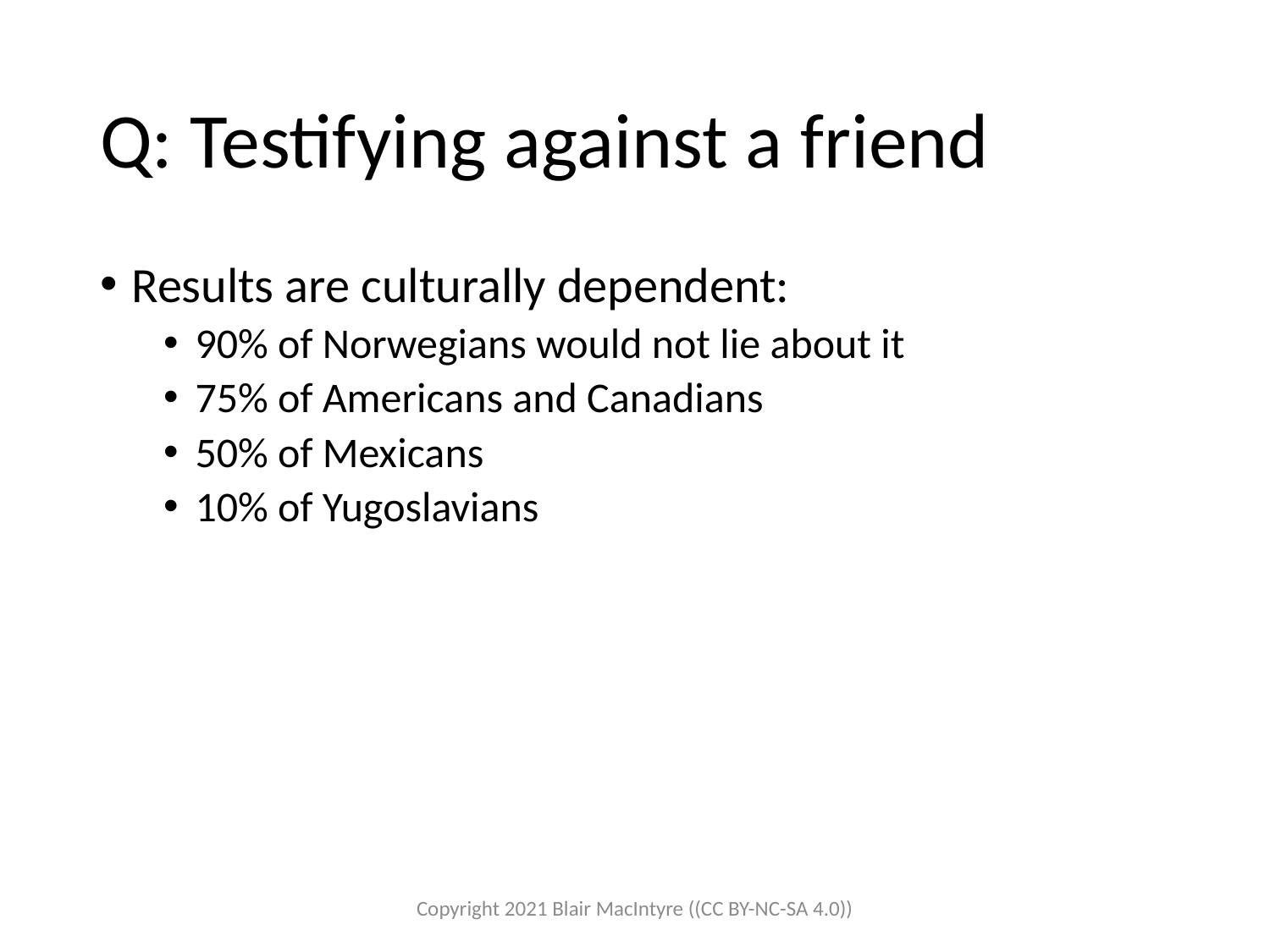

# Q: Testifying against a friend
Results are culturally dependent:
90% of Norwegians would not lie about it
75% of Americans and Canadians
50% of Mexicans
10% of Yugoslavians

Copyright 2021 Blair MacIntyre ((CC BY-NC-SA 4.0))